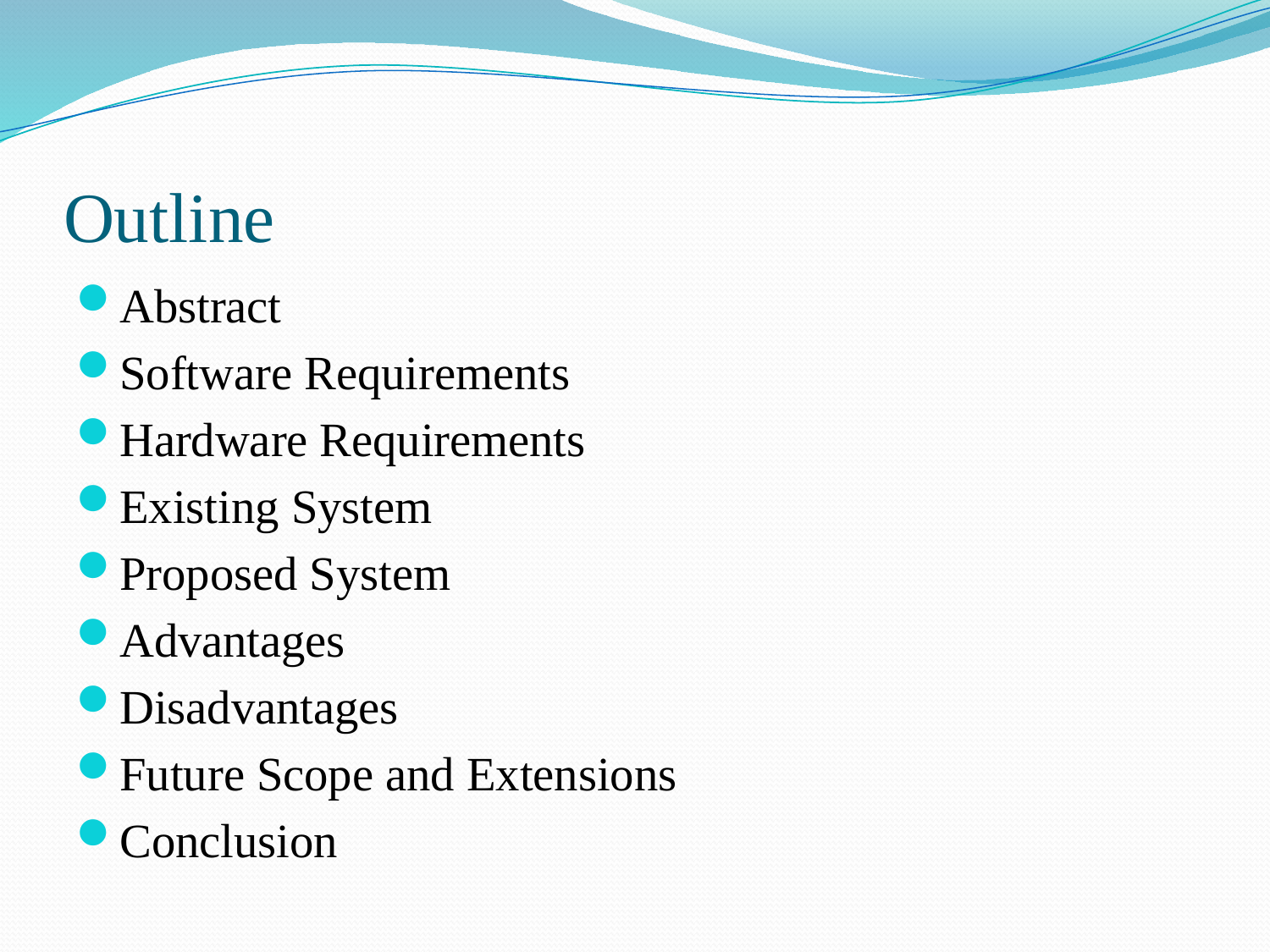

# Outline
Abstract
Software Requirements
Hardware Requirements
Existing System
Proposed System
Advantages
Disadvantages
Future Scope and Extensions
Conclusion